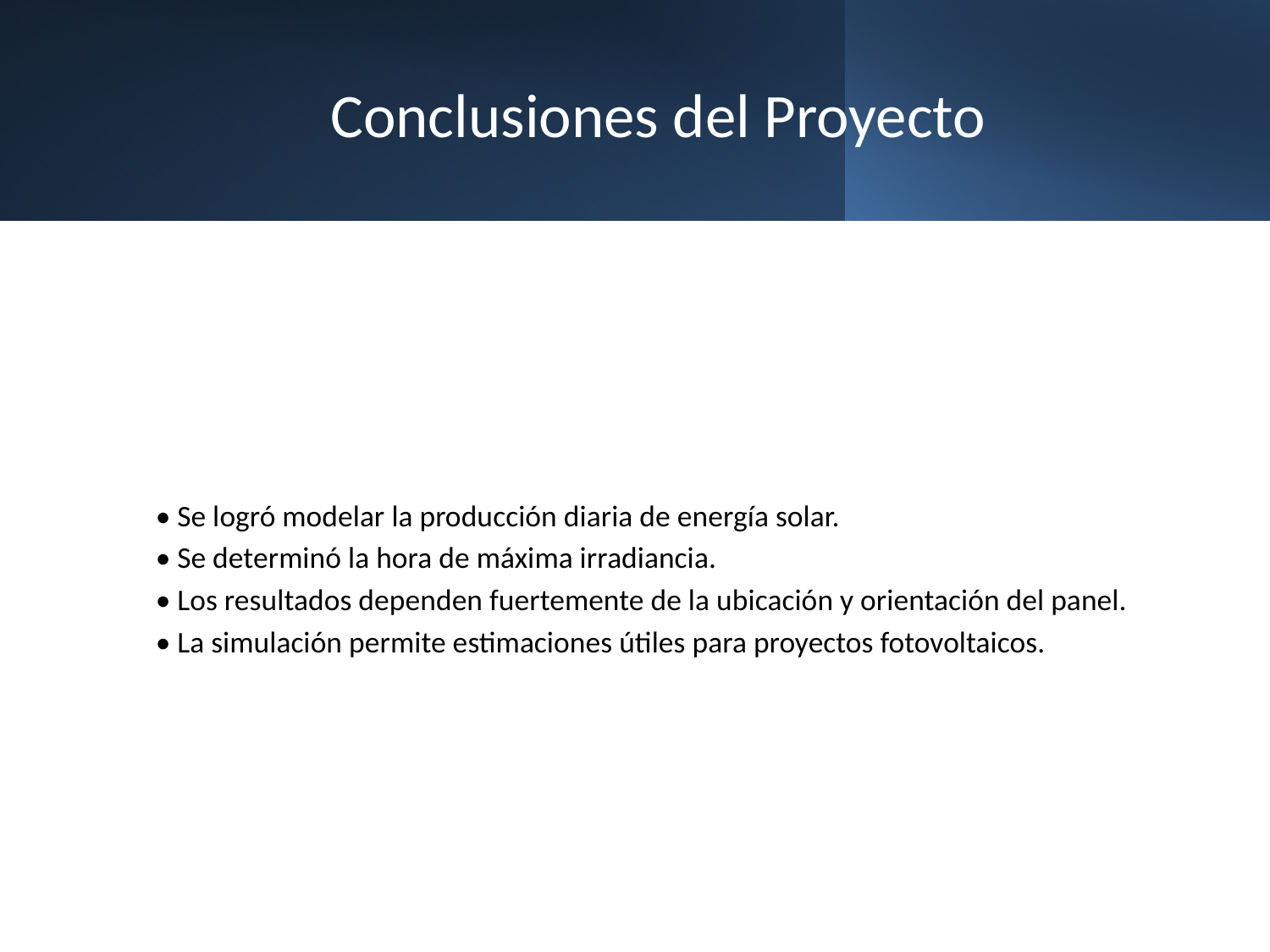

# Conclusiones del Proyecto
• Se logró modelar la producción diaria de energía solar.
• Se determinó la hora de máxima irradiancia.
• Los resultados dependen fuertemente de la ubicación y orientación del panel.
• La simulación permite estimaciones útiles para proyectos fotovoltaicos.